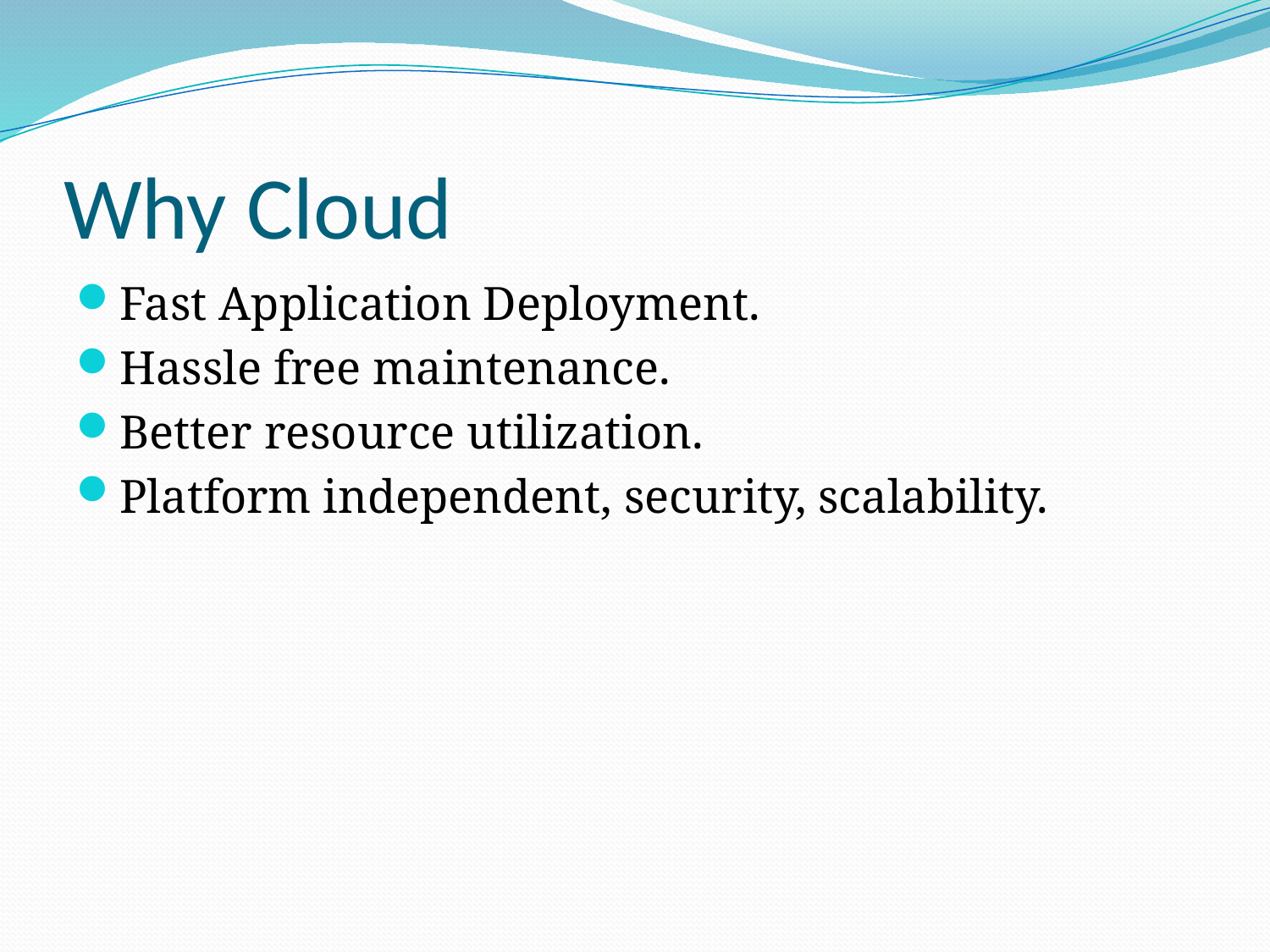

# Why Cloud
Fast Application Deployment.
Hassle free maintenance.
Better resource utilization.
Platform independent, security, scalability.